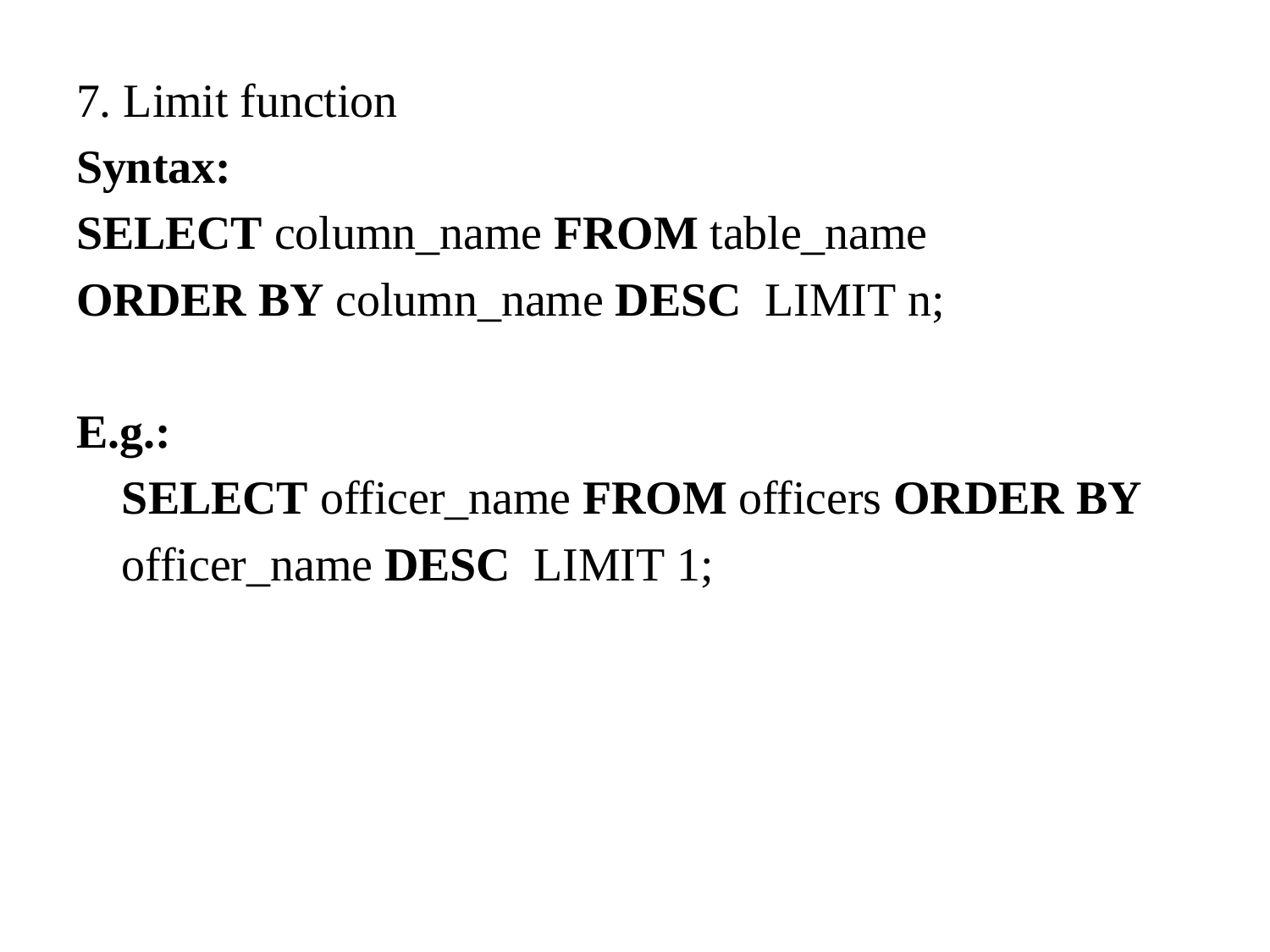

7. Limit function
Syntax:
SELECT column_name FROM table_name
ORDER BY column_name DESC  LIMIT n;

E.g.:
	SELECT officer_name FROM officers ORDER BY
	officer_name DESC  LIMIT 1;